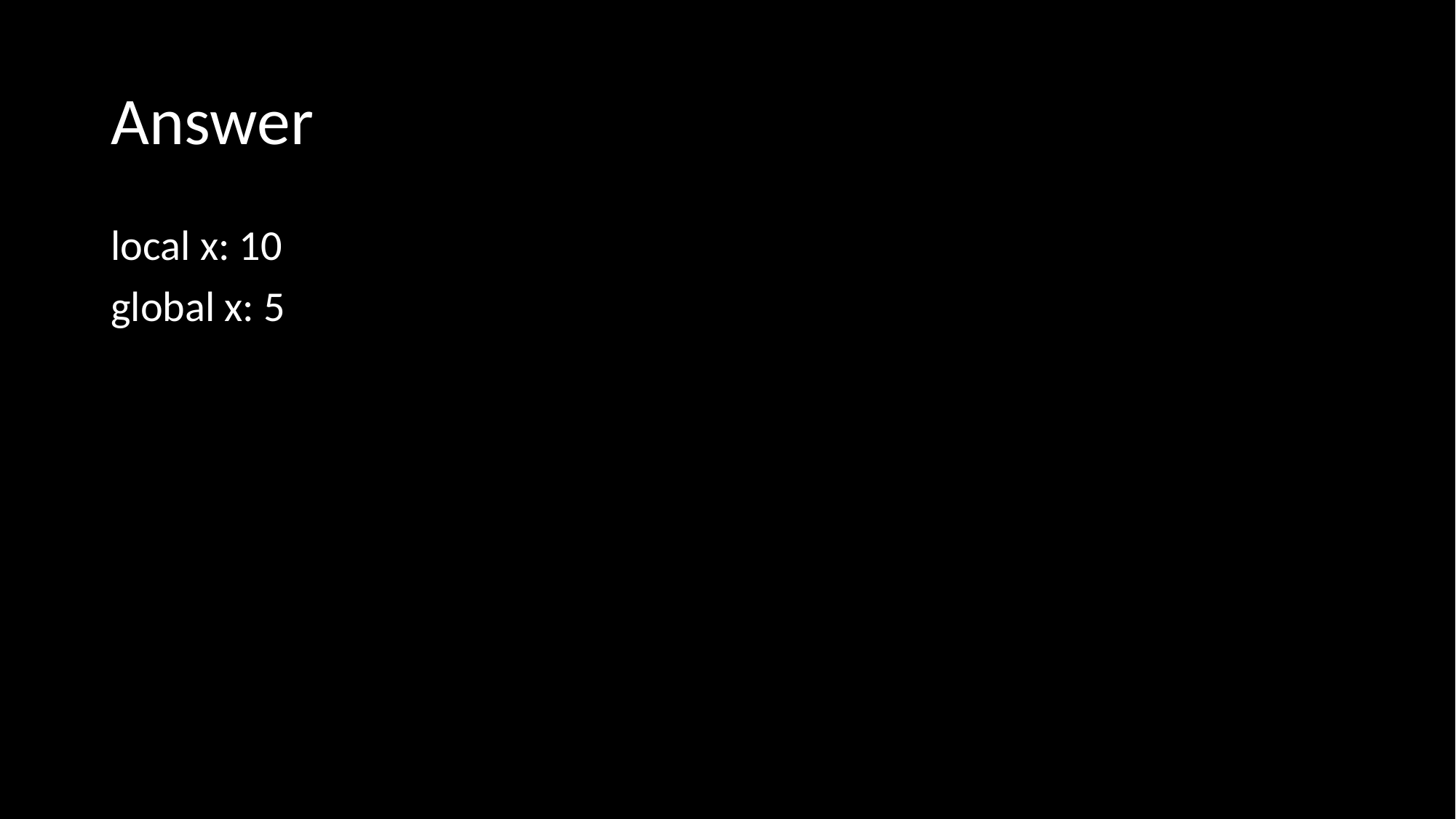

# Answer
local x: 10
global x: 5